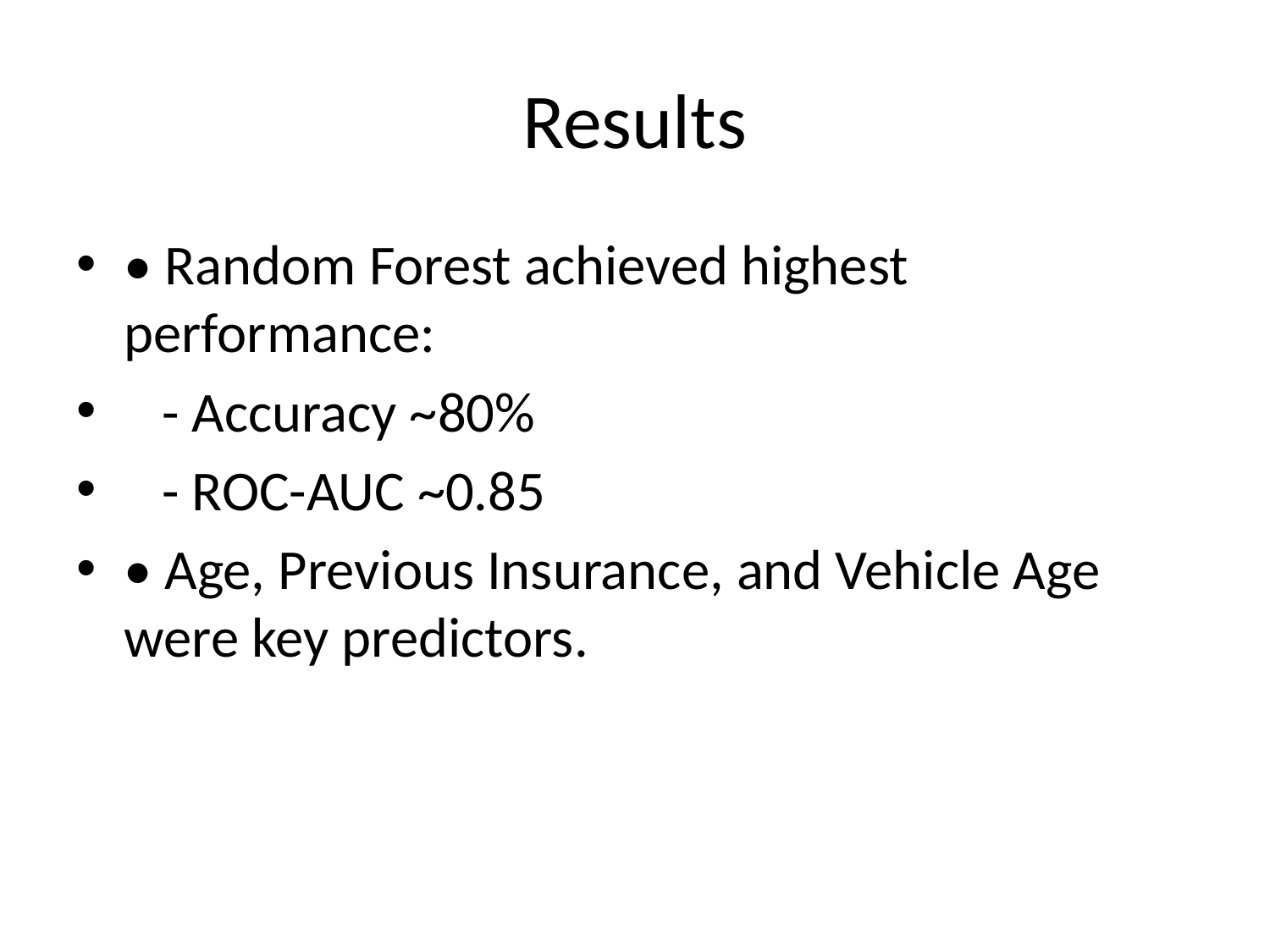

# Results
• Random Forest achieved highest performance:
   - Accuracy ~80%
   - ROC-AUC ~0.85
• Age, Previous Insurance, and Vehicle Age were key predictors.